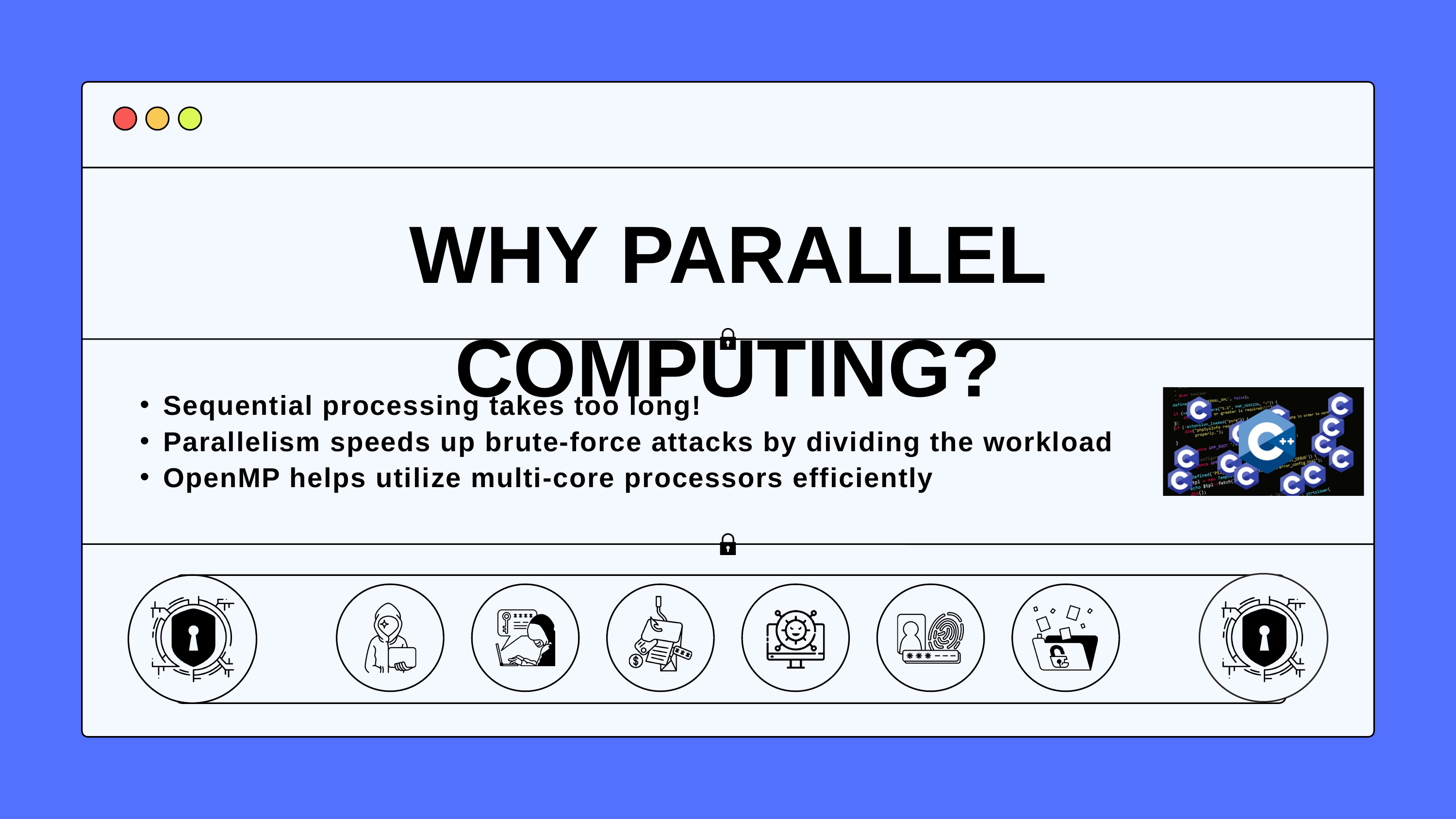

WHY PARALLEL COMPUTING?

Sequential processing takes too long!
Parallelism speeds up brute-force attacks by dividing the workload
OpenMP helps utilize multi-core processors efficiently